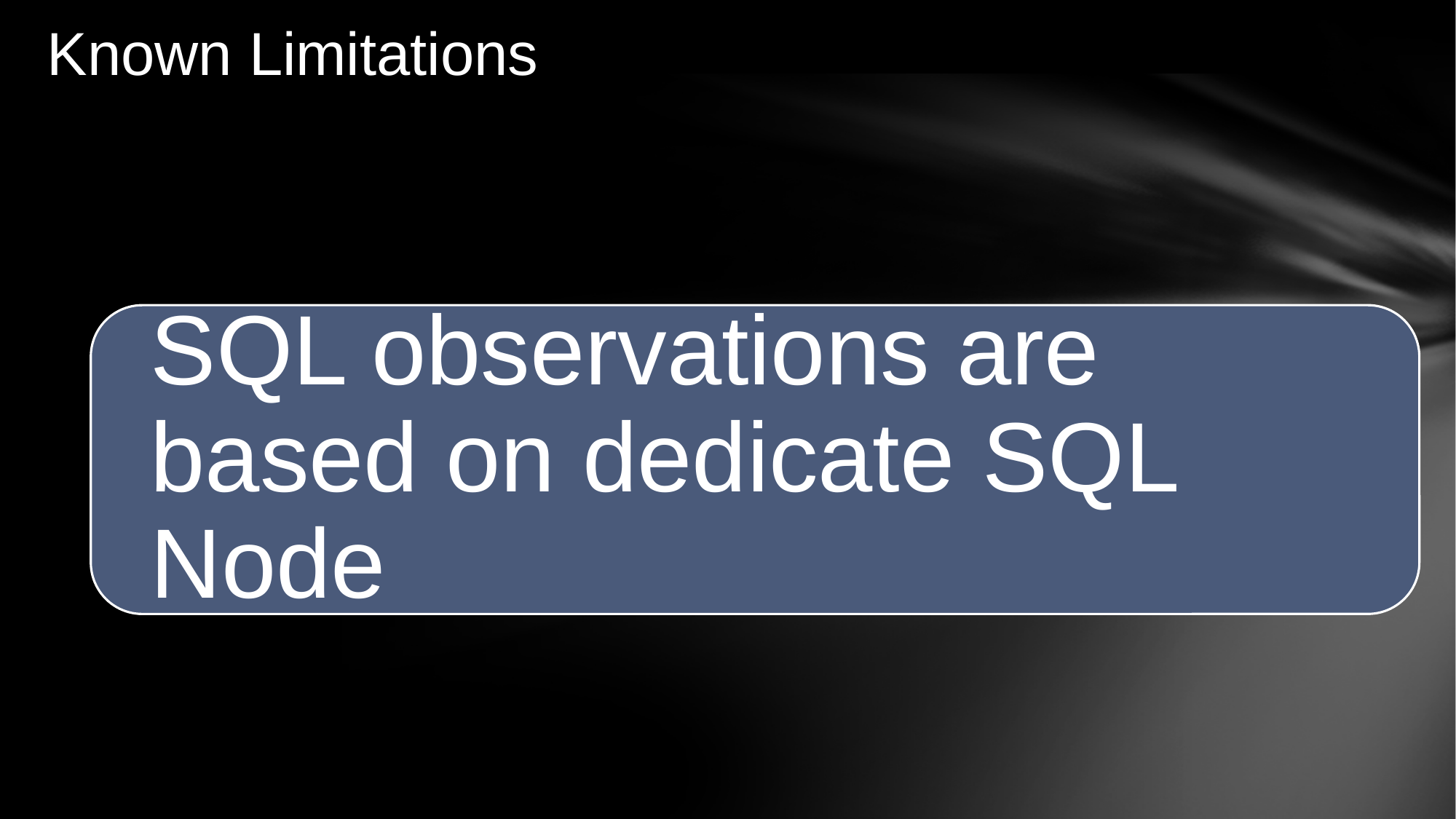

Known Limitations
SQL observations are based on dedicate SQL Node